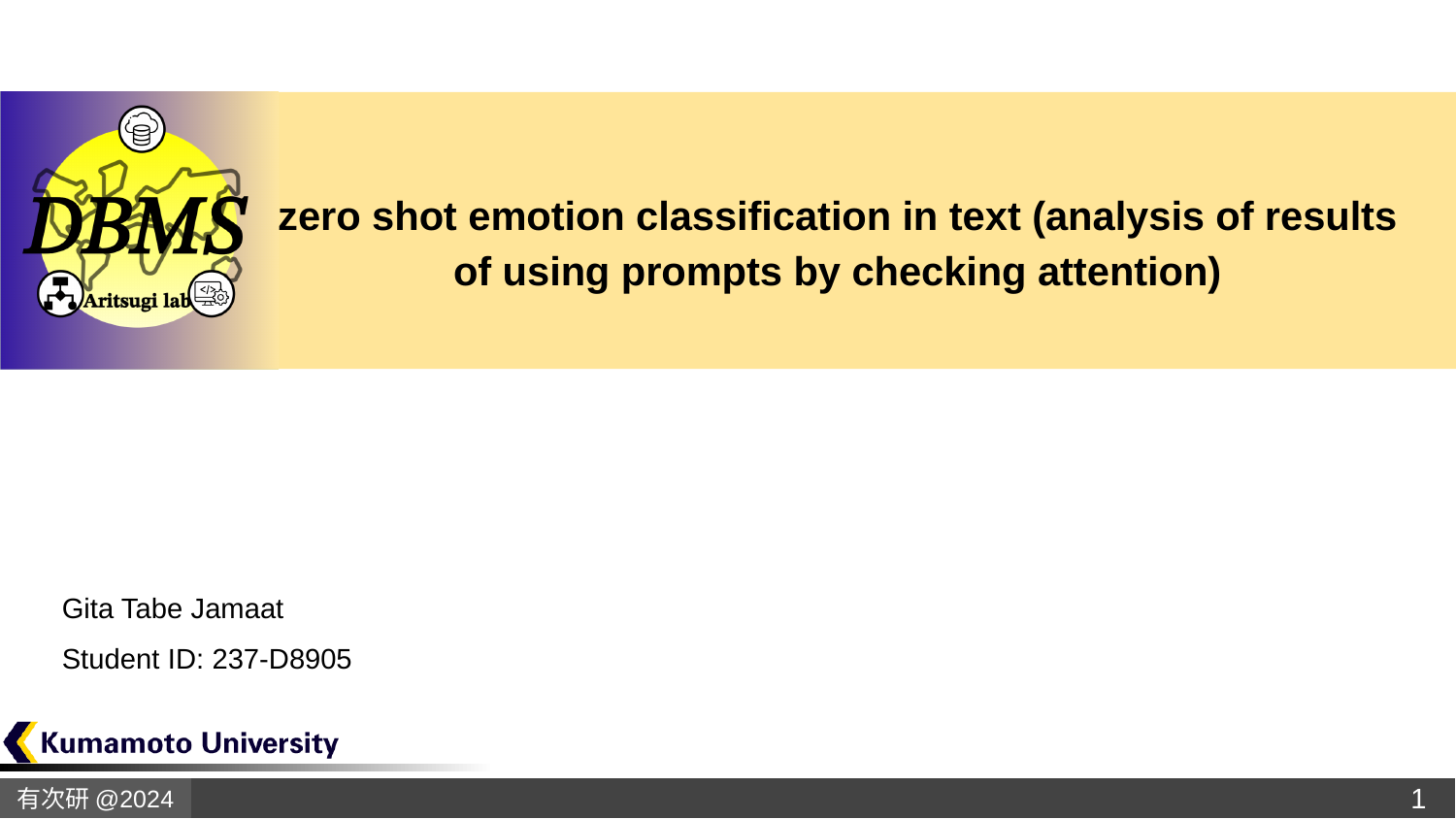

# zero shot emotion classification in text (analysis of results of using prompts by checking attention)
Gita Tabe Jamaat
Student ID: 237-D8905
1